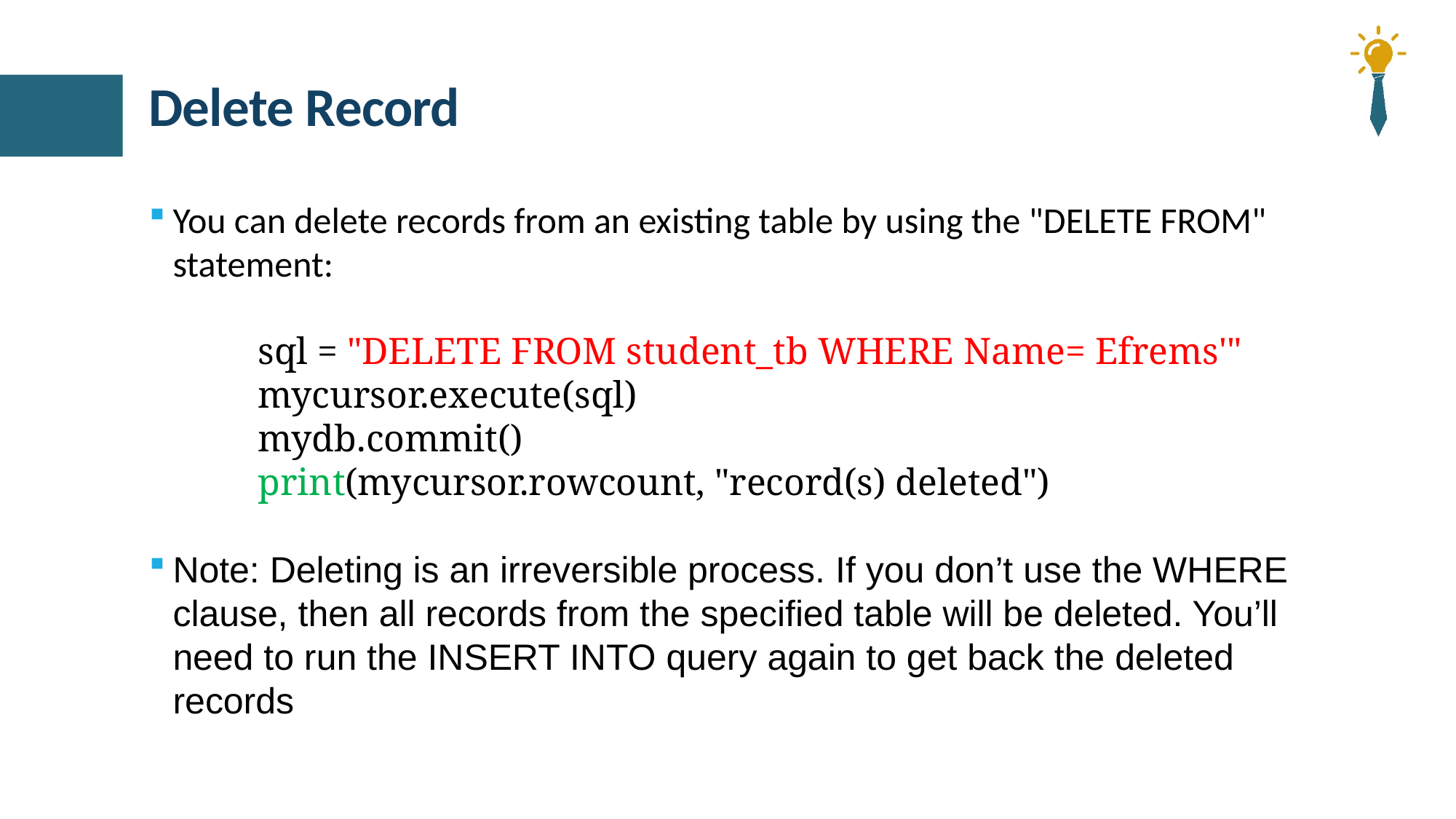

# Delete Record
You can delete records from an existing table by using the "DELETE FROM" statement:

	sql = "DELETE FROM student_tb WHERE Name= Efrems'"
	mycursor.execute(sql)
	mydb.commit()
	print(mycursor.rowcount, "record(s) deleted")

Note: Deleting is an irreversible process. If you don’t use the WHERE clause, then all records from the specified table will be deleted. You’ll need to run the INSERT INTO query again to get back the deleted records